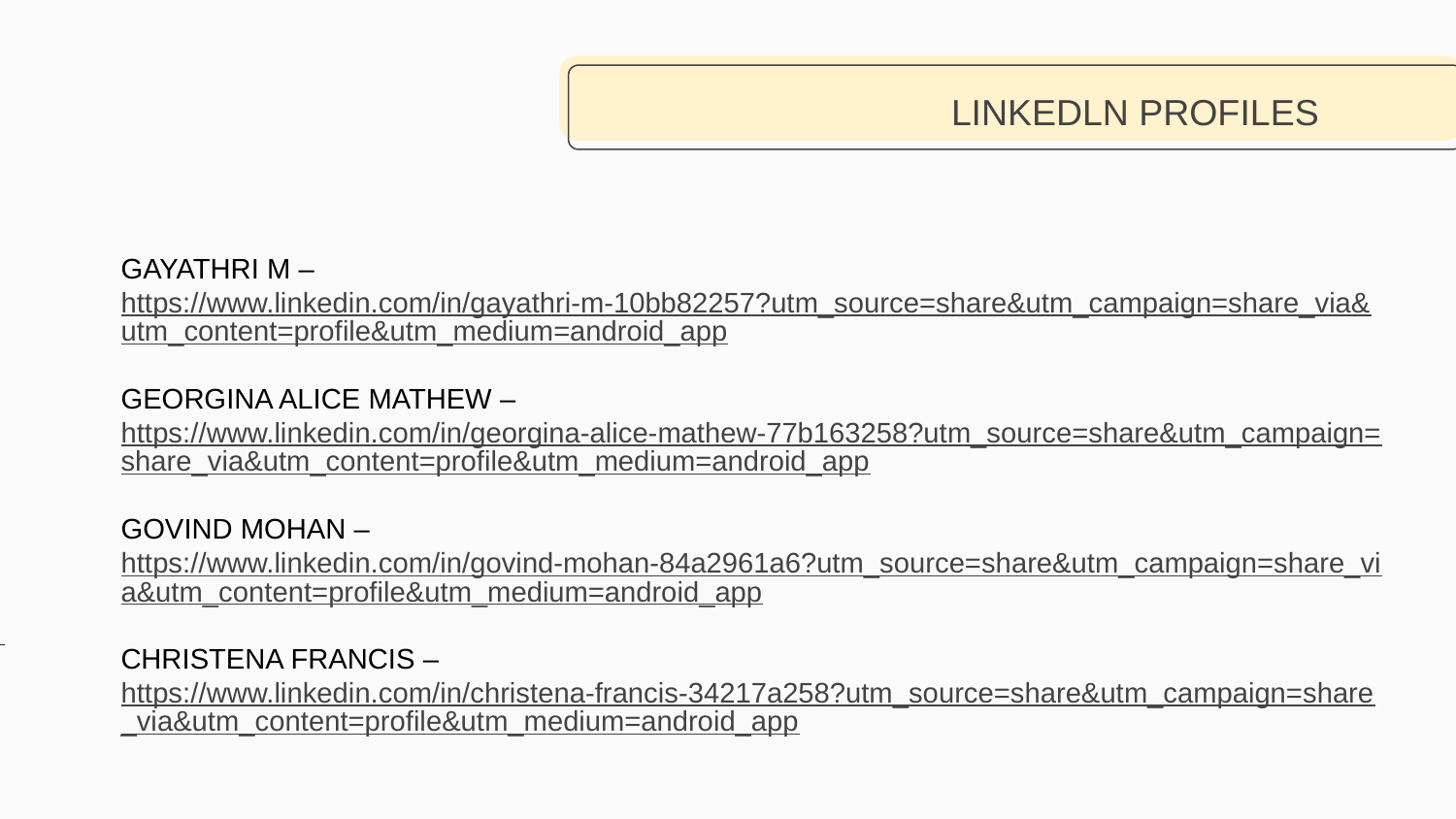

LINKEDLN PROFILES
GAYATHRI M – https://www.linkedin.com/in/gayathri-m-10bb82257?utm_source=share&utm_campaign=share_via&utm_content=profile&utm_medium=android_app

GEORGINA ALICE MATHEW – https://www.linkedin.com/in/georgina-alice-mathew-77b163258?utm_source=share&utm_campaign=share_via&utm_content=profile&utm_medium=android_app

GOVIND MOHAN – https://www.linkedin.com/in/govind-mohan-84a2961a6?utm_source=share&utm_campaign=share_via&utm_content=profile&utm_medium=android_app

CHRISTENA FRANCIS – https://www.linkedin.com/in/christena-francis-34217a258?utm_source=share&utm_campaign=share_via&utm_content=profile&utm_medium=android_app